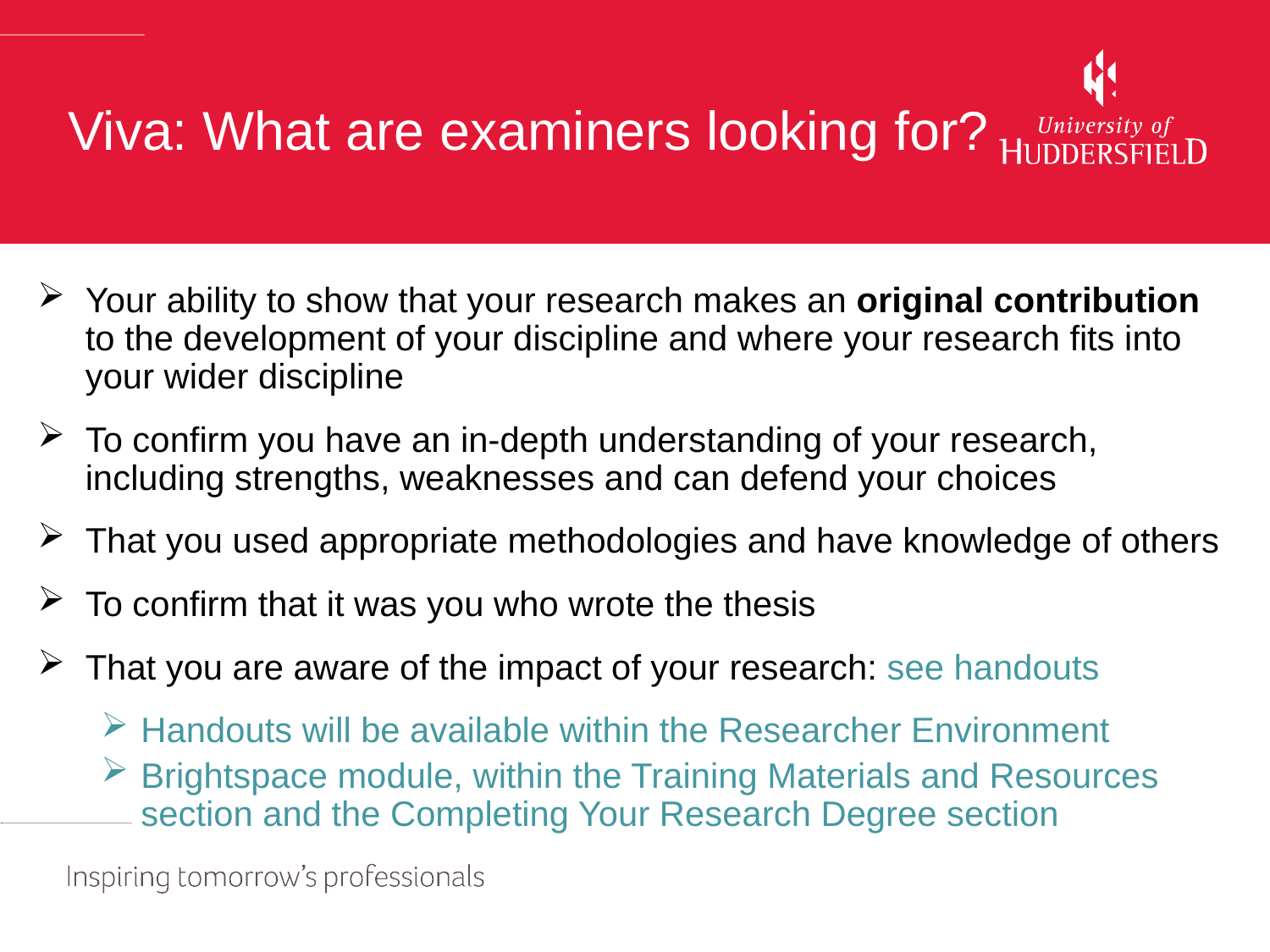

# Viva: What are examiners looking for?
Your ability to show that your research makes an original contribution to the development of your discipline and where your research fits into your wider discipline

To confirm you have an in-depth understanding of your research,  including strengths, weaknesses and can defend your choices

That you used appropriate methodologies and have knowledge of others

To confirm that it was you who wrote the thesis

That you are aware of the impact of your research: see handouts

Handouts will be available within the Researcher Environment
Brightspace module, within the Training Materials and Resources section and the Completing Your Research Degree section